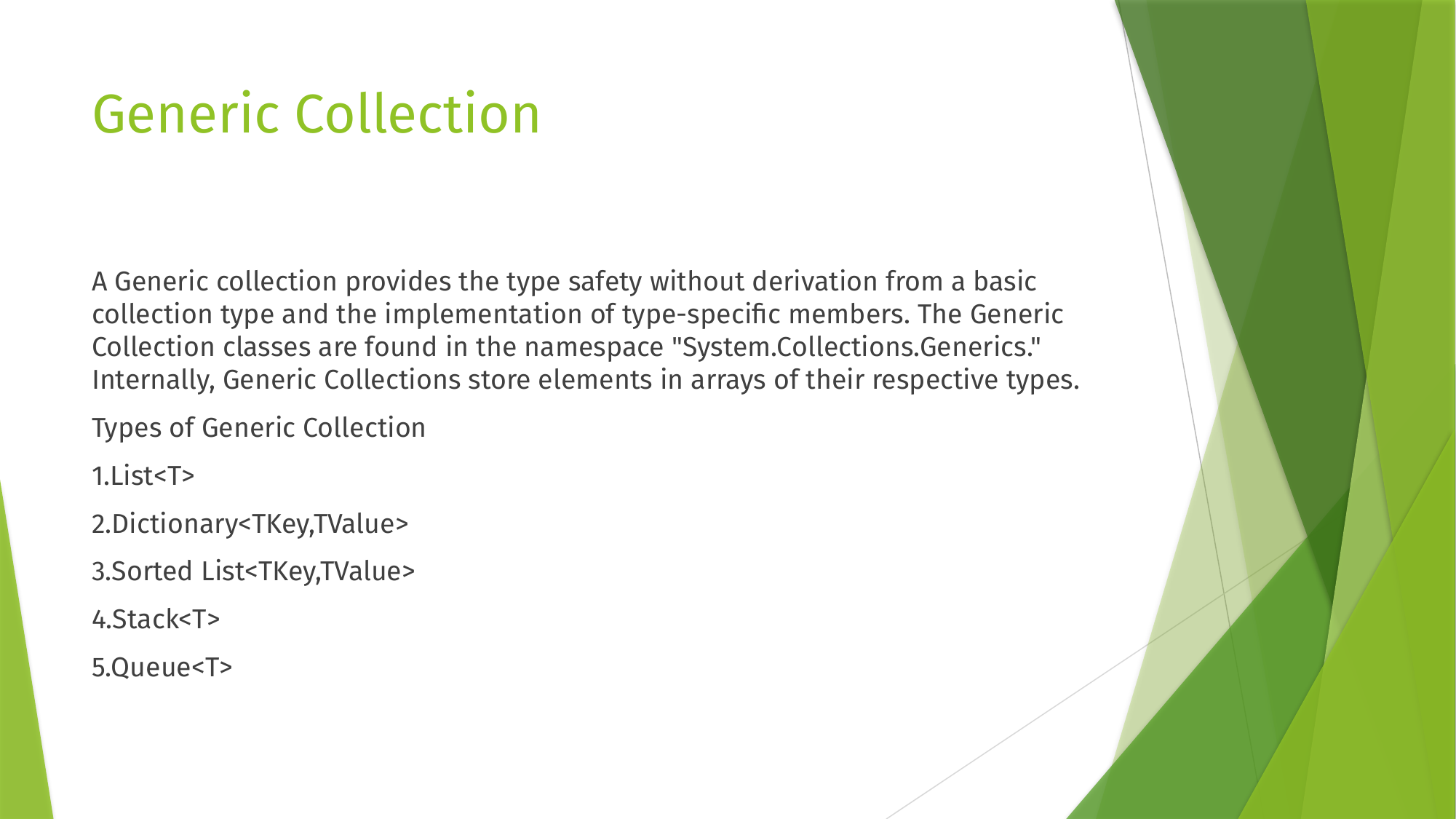

# Generic Collection
A Generic collection provides the type safety without derivation from a basic collection type and the implementation of type-specific members. The Generic Collection classes are found in the namespace "System.Collections.Generics." Internally, Generic Collections store elements in arrays of their respective types.
Types of Generic Collection
1.List<T>
2.Dictionary<TKey,TValue>
3.Sorted List<TKey,TValue>
4.Stack<T>
5.Queue<T>